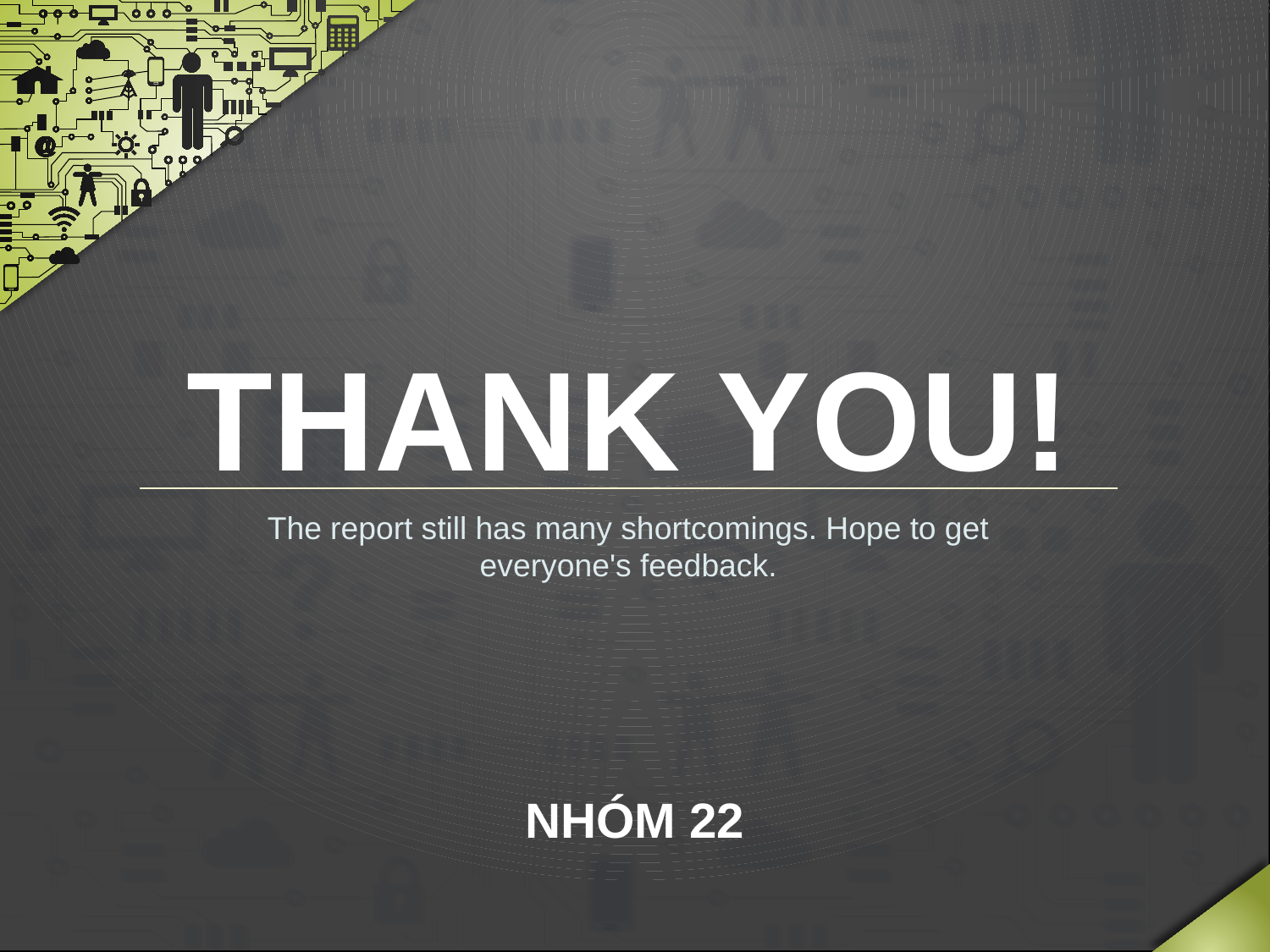

# Thank You!
The report still has many shortcomings. Hope to get everyone's feedback.
NHÓM 22